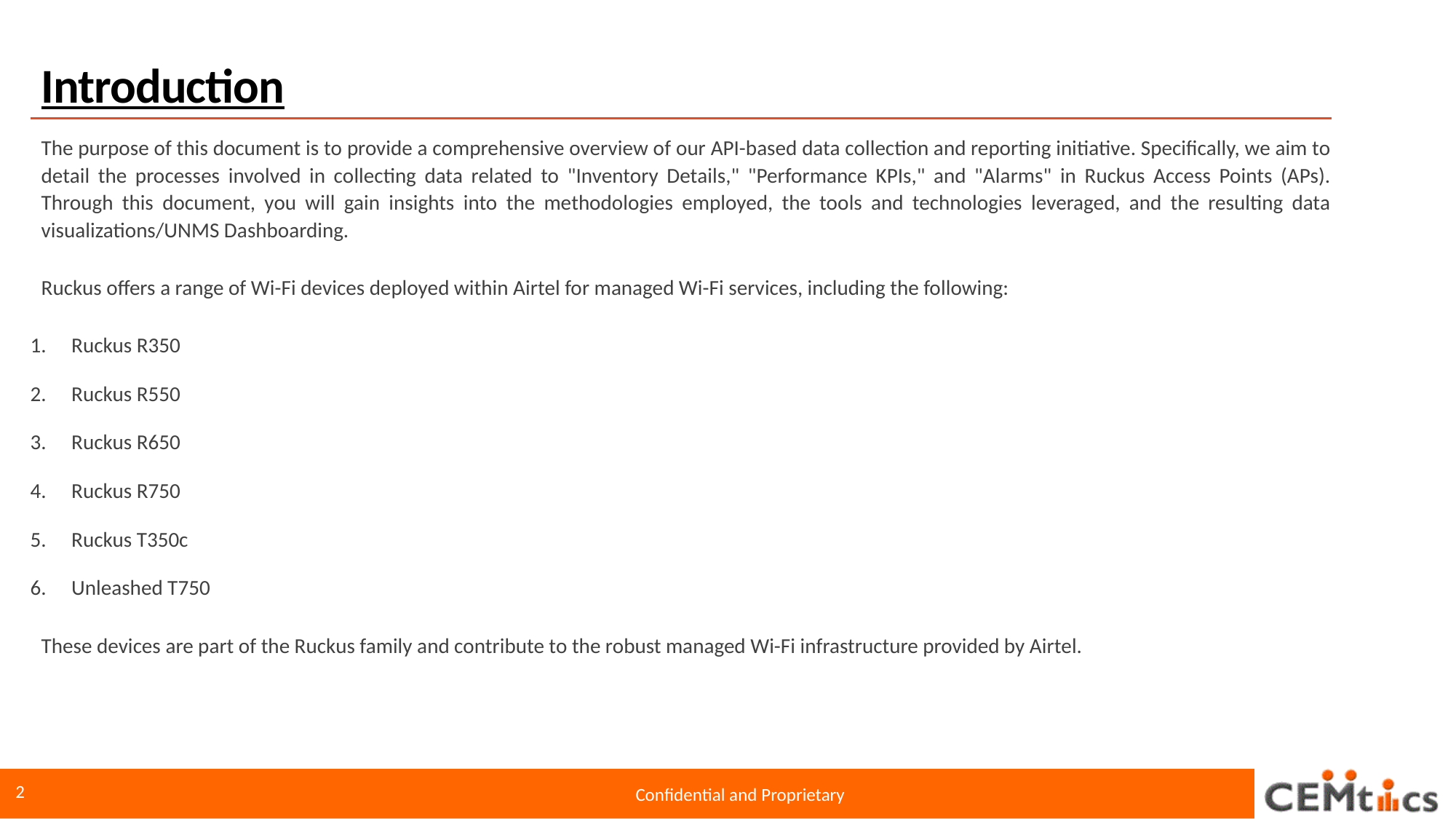

# Introduction
The purpose of this document is to provide a comprehensive overview of our API-based data collection and reporting initiative. Specifically, we aim to detail the processes involved in collecting data related to "Inventory Details," "Performance KPIs," and "Alarms" in Ruckus Access Points (APs). Through this document, you will gain insights into the methodologies employed, the tools and technologies leveraged, and the resulting data visualizations/UNMS Dashboarding.
Ruckus offers a range of Wi-Fi devices deployed within Airtel for managed Wi-Fi services, including the following:
Ruckus R350
Ruckus R550
Ruckus R650
Ruckus R750
Ruckus T350c
Unleashed T750
These devices are part of the Ruckus family and contribute to the robust managed Wi-Fi infrastructure provided by Airtel.

2
Confidential and Proprietary